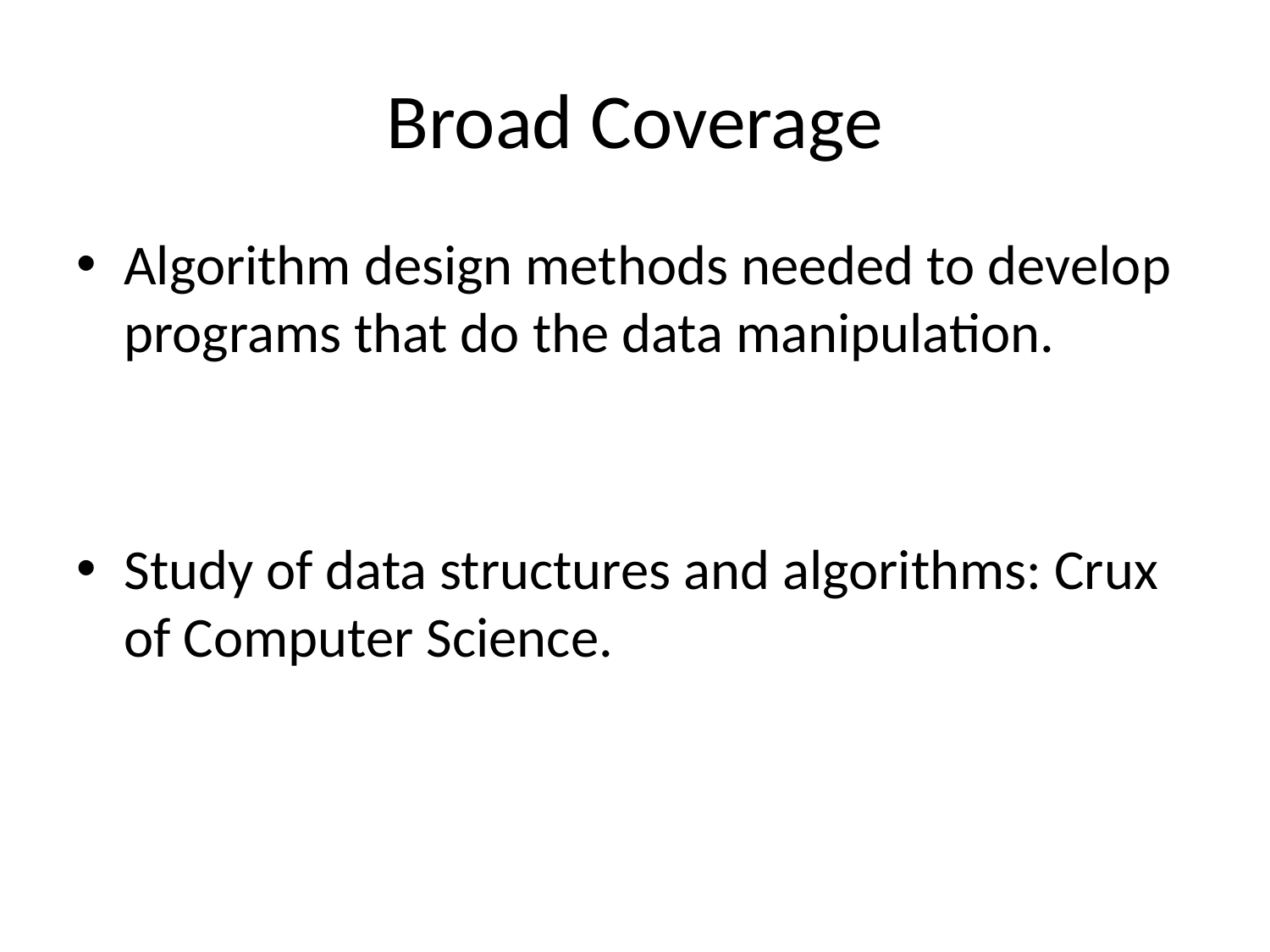

# Broad Coverage
Algorithm design methods needed to develop programs that do the data manipulation.

Study of data structures and algorithms: Crux of Computer Science.